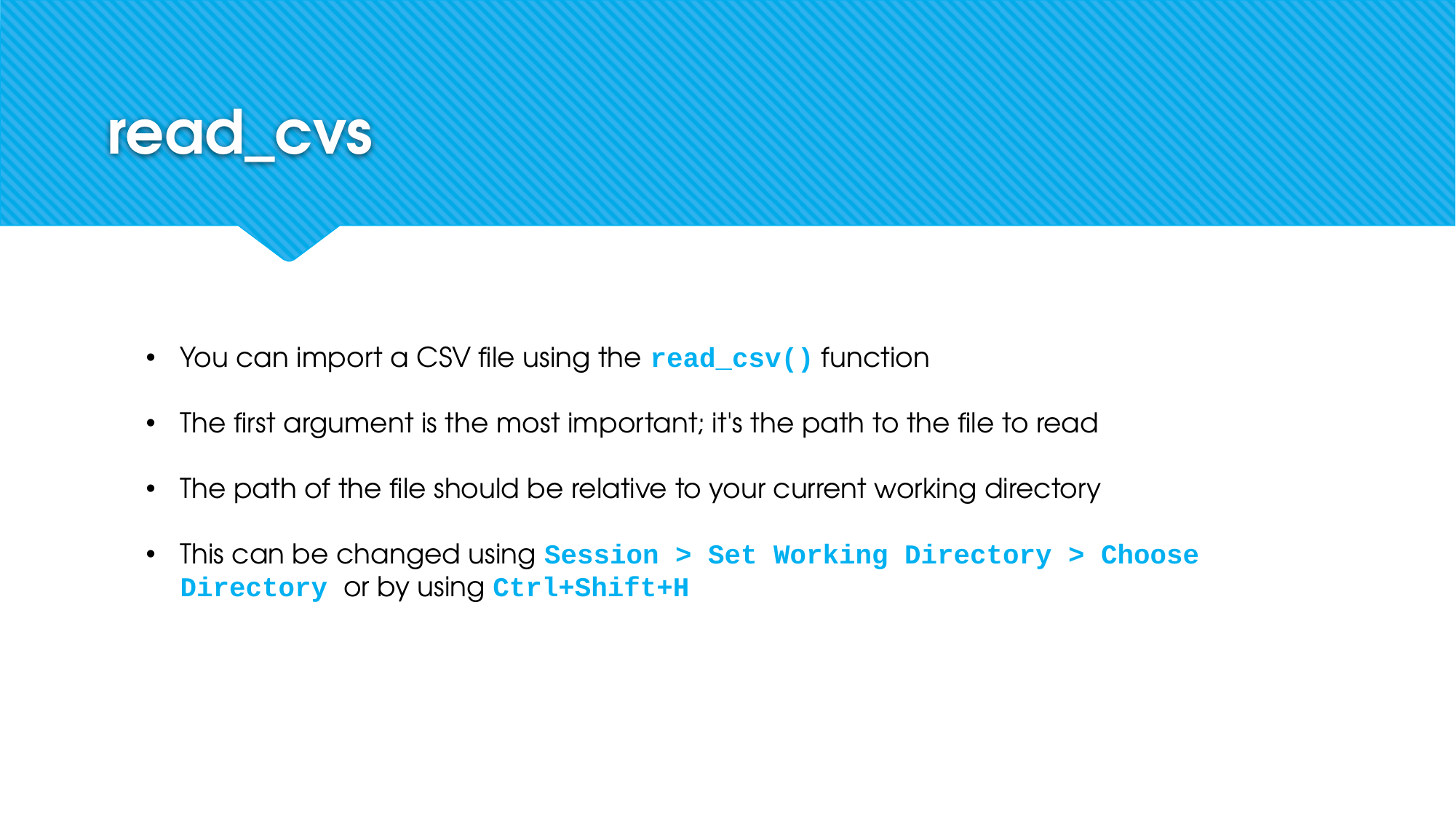

# read_cvs
You can import a CSV file using the read_csv() function

The first argument is the most important; it's the path to the file to read

The path of the file should be relative to your current working directory

This can be changed using Session > Set Working Directory > Choose Directory or by using Ctrl+Shift+H